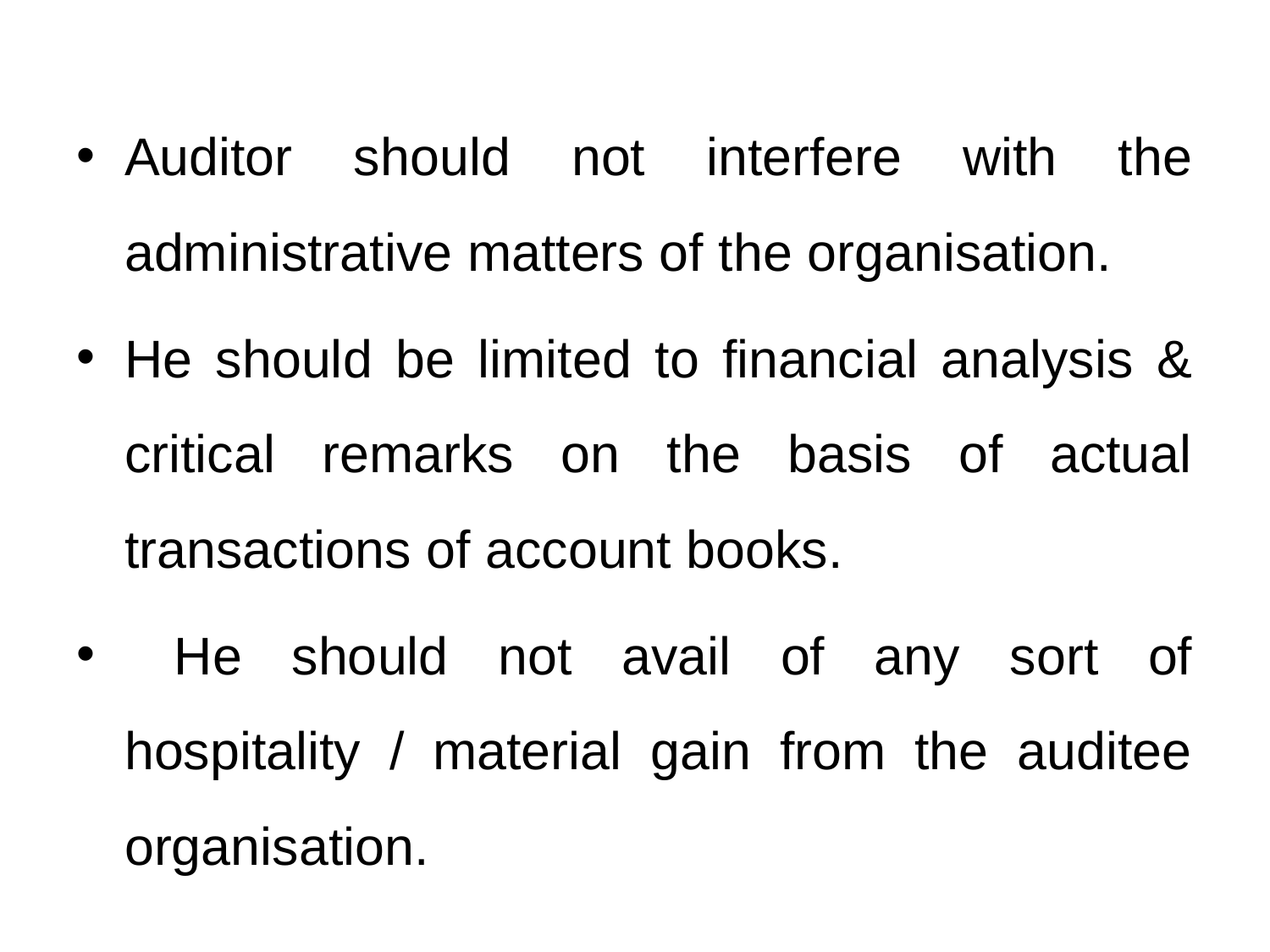

Auditor should not interfere with the administrative matters of the organisation.
He should be limited to financial analysis & critical remarks on the basis of actual transactions of account books.
 He should not avail of any sort of hospitality / material gain from the auditee organisation.